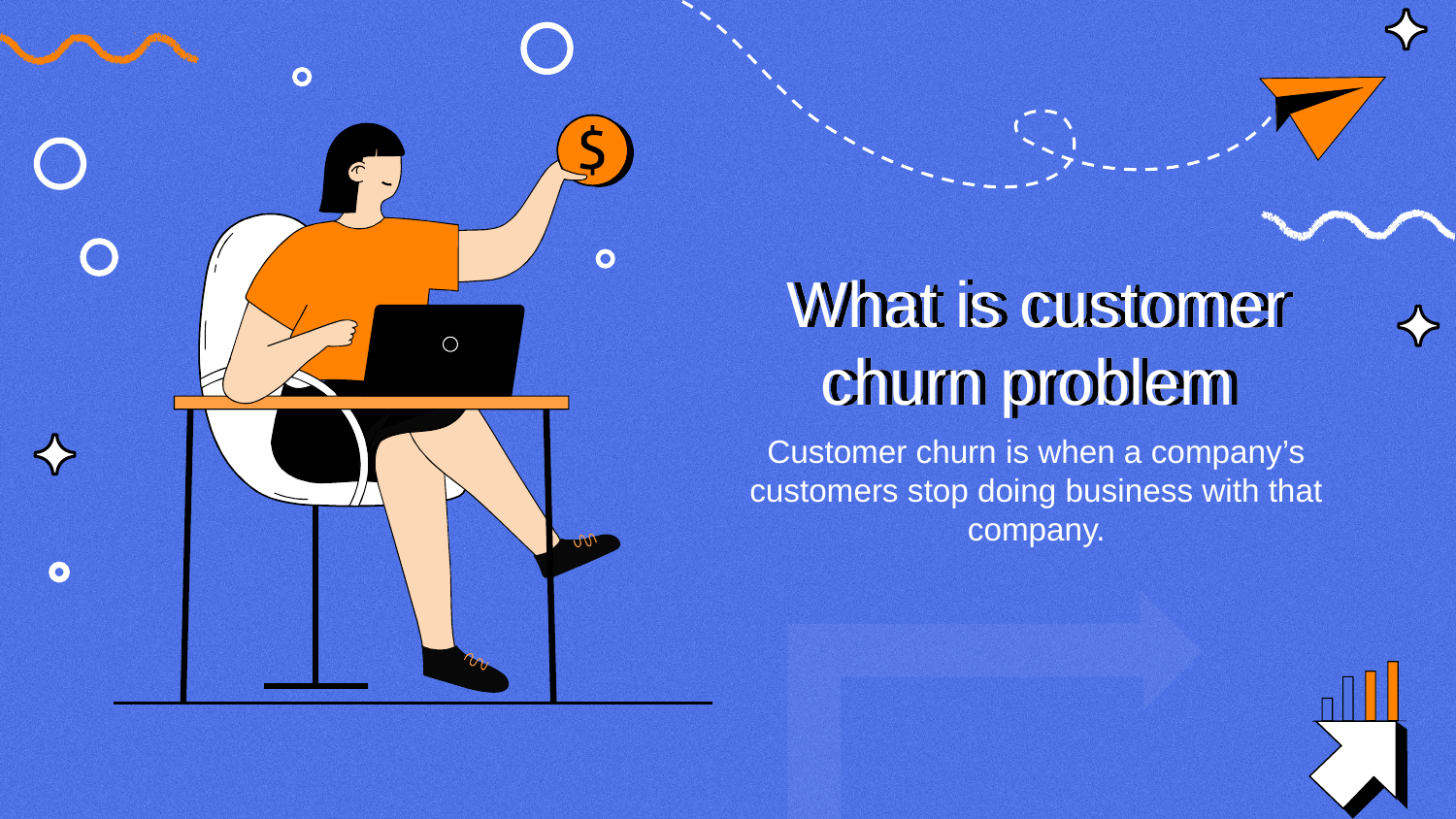

# What is customer churn problem
Customer churn is when a company’s customers stop doing business with that company.